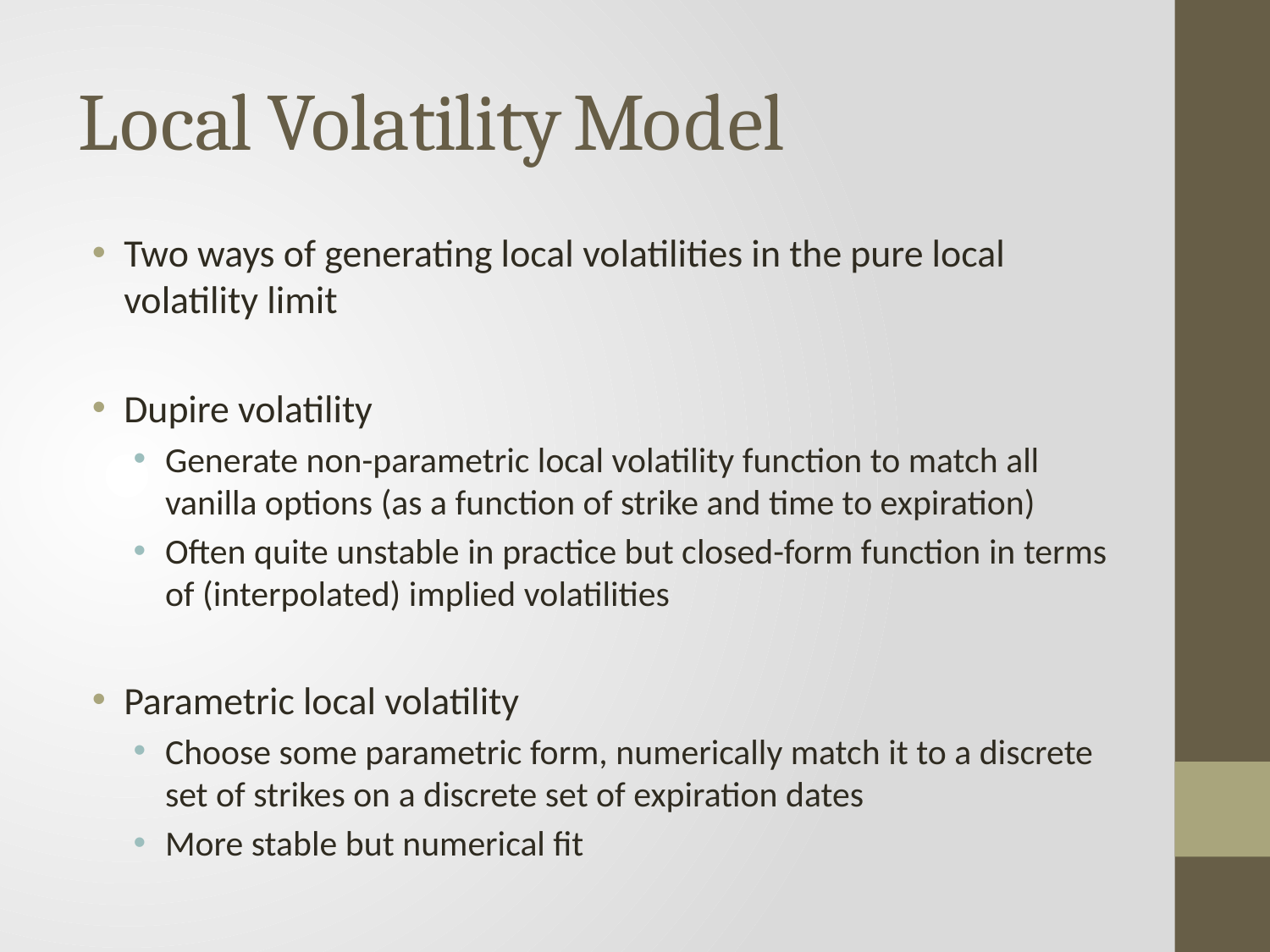

# Local Volatility Model
Two ways of generating local volatilities in the pure local volatility limit

Dupire volatility
Generate non-parametric local volatility function to match all vanilla options (as a function of strike and time to expiration)
Often quite unstable in practice but closed-form function in terms of (interpolated) implied volatilities

Parametric local volatility
Choose some parametric form, numerically match it to a discrete set of strikes on a discrete set of expiration dates
More stable but numerical fit